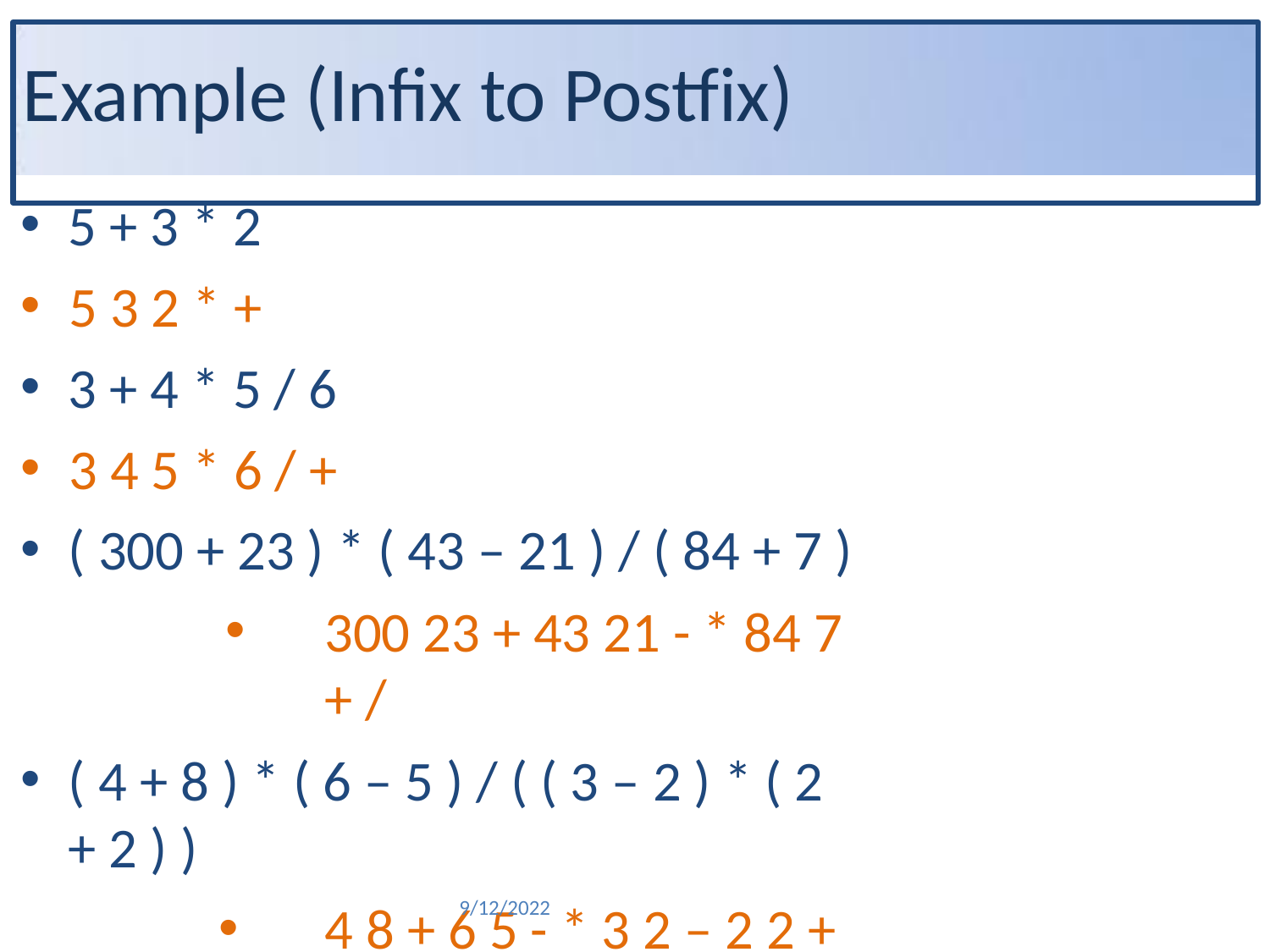

# Example (Infix to Postfix)
5 + 3 * 2
5 3 2 * +
3 + 4 * 5 / 6
3 4 5 * 6 / +
( 300 + 23 ) * ( 43 – 21 ) / ( 84 + 7 )
300 23 + 43 21 - * 84 7 + /
( 4 + 8 ) * ( 6 – 5 ) / ( ( 3 – 2 ) * ( 2 + 2 ) )
4 8 + 6 5 - * 3 2 – 2 2 + * /
9/12/2022